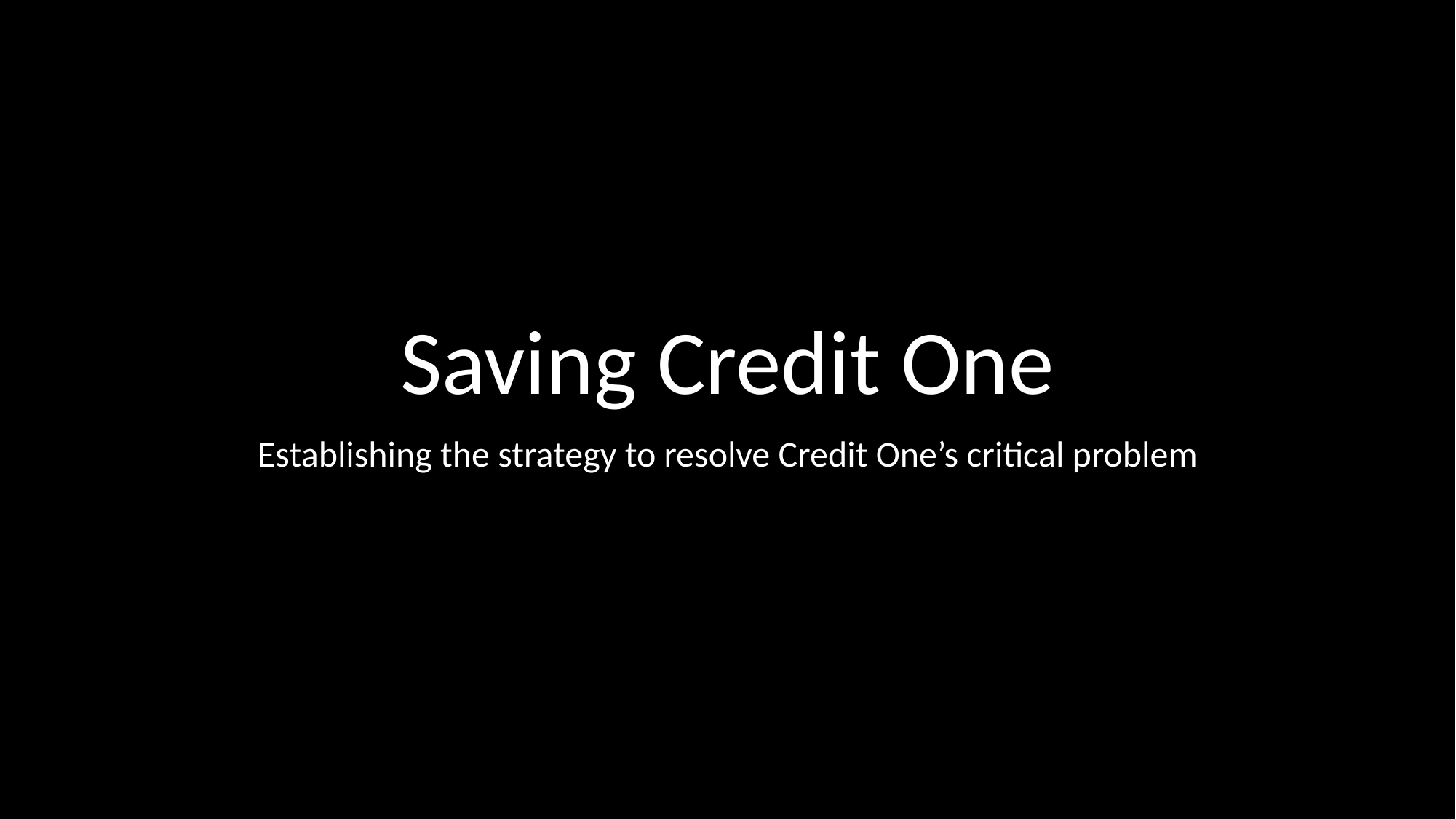

# Saving Credit One
Establishing the strategy to resolve Credit One’s critical problem